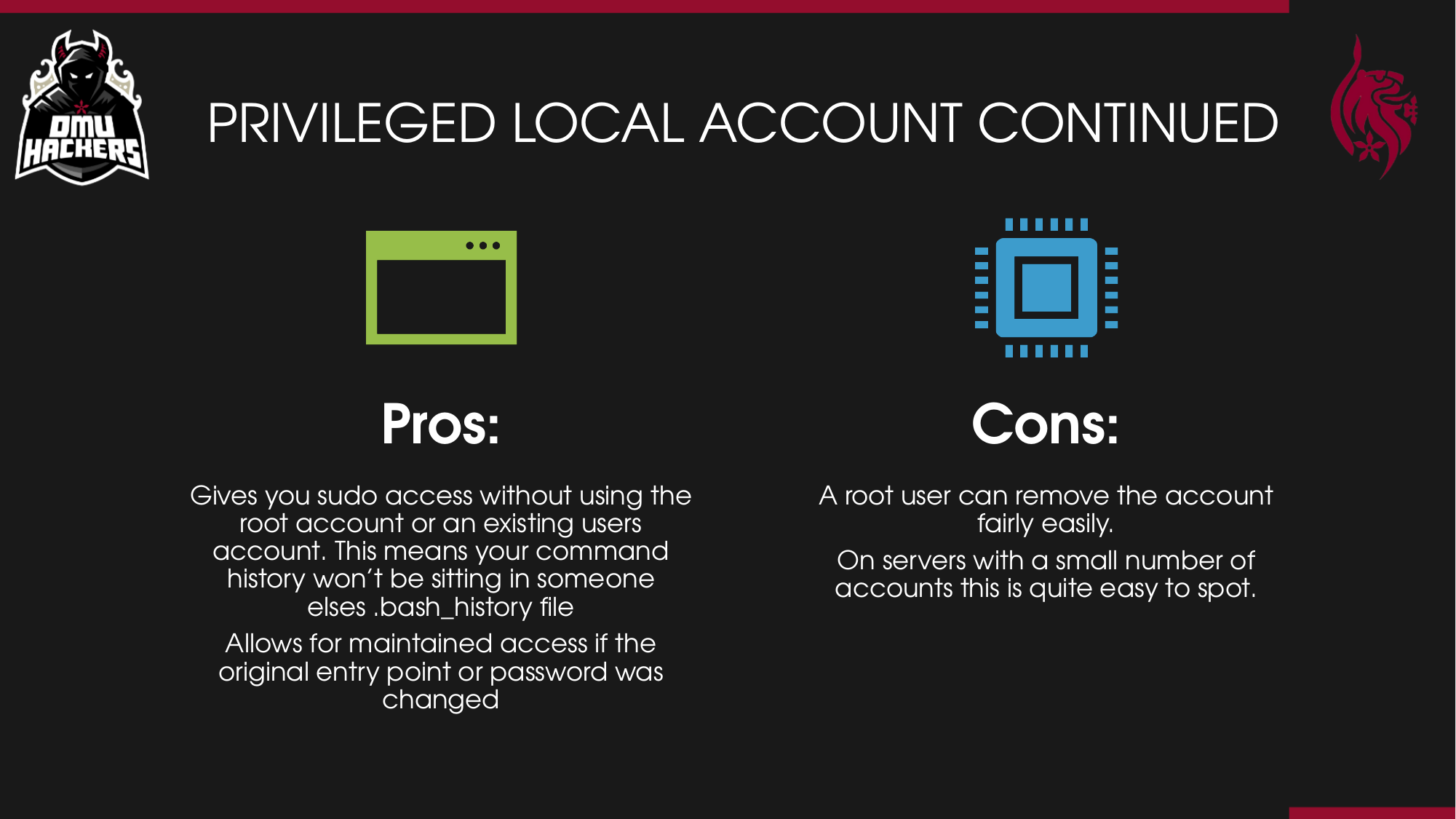

# PRIVILEGED LOCAL ACCOUNT CONTINUED

Pros:

Cons:

Gives you sudo access without using the root account or an existing users account. This means your command history won’t be sitting in someone elses .bash_history file
Allows for maintained access if the original entry point or password was changed

A root user can remove the account fairly easily.
On servers with a small number of accounts this is quite easy to spot.